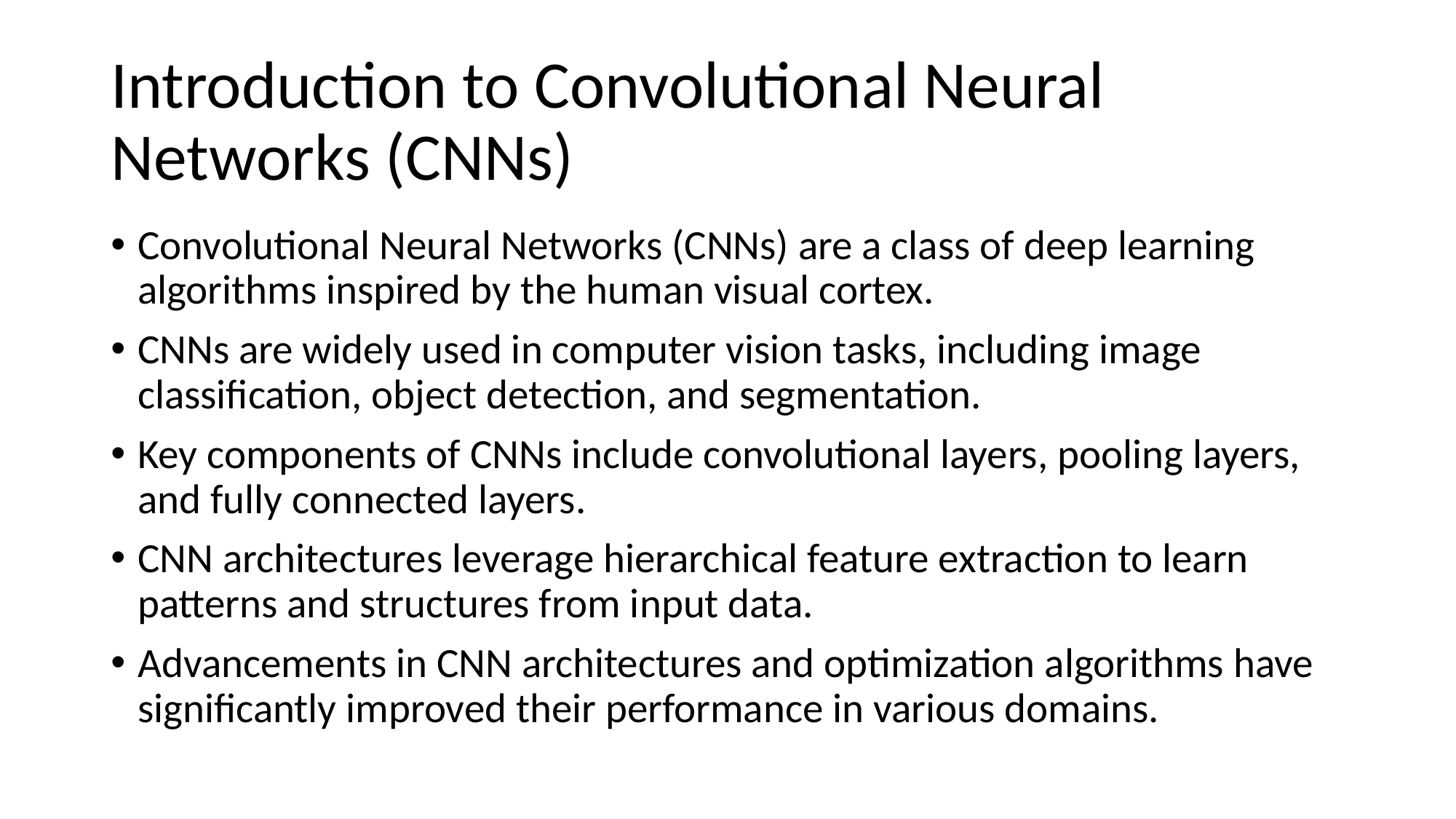

# Introduction to Convolutional Neural Networks (CNNs)
Convolutional Neural Networks (CNNs) are a class of deep learning algorithms inspired by the human visual cortex.
CNNs are widely used in computer vision tasks, including image classification, object detection, and segmentation.
Key components of CNNs include convolutional layers, pooling layers, and fully connected layers.
CNN architectures leverage hierarchical feature extraction to learn patterns and structures from input data.
Advancements in CNN architectures and optimization algorithms have significantly improved their performance in various domains.